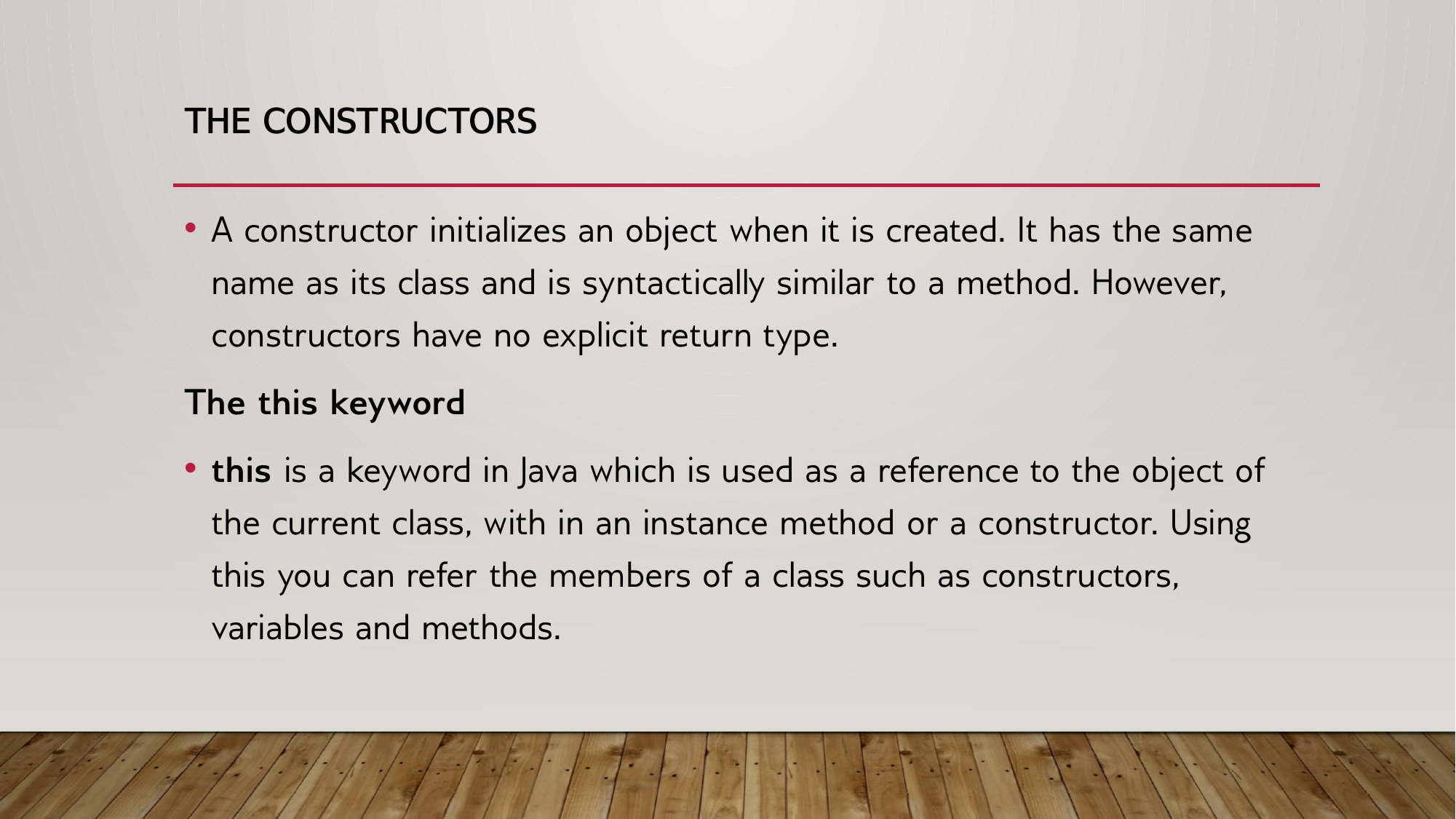

# The Constructors
A constructor initializes an object when it is created. It has the same name as its class and is syntactically similar to a method. However, constructors have no explicit return type.
The this keyword
this is a keyword in Java which is used as a reference to the object of the current class, with in an instance method or a constructor. Using this you can refer the members of a class such as constructors, variables and methods.